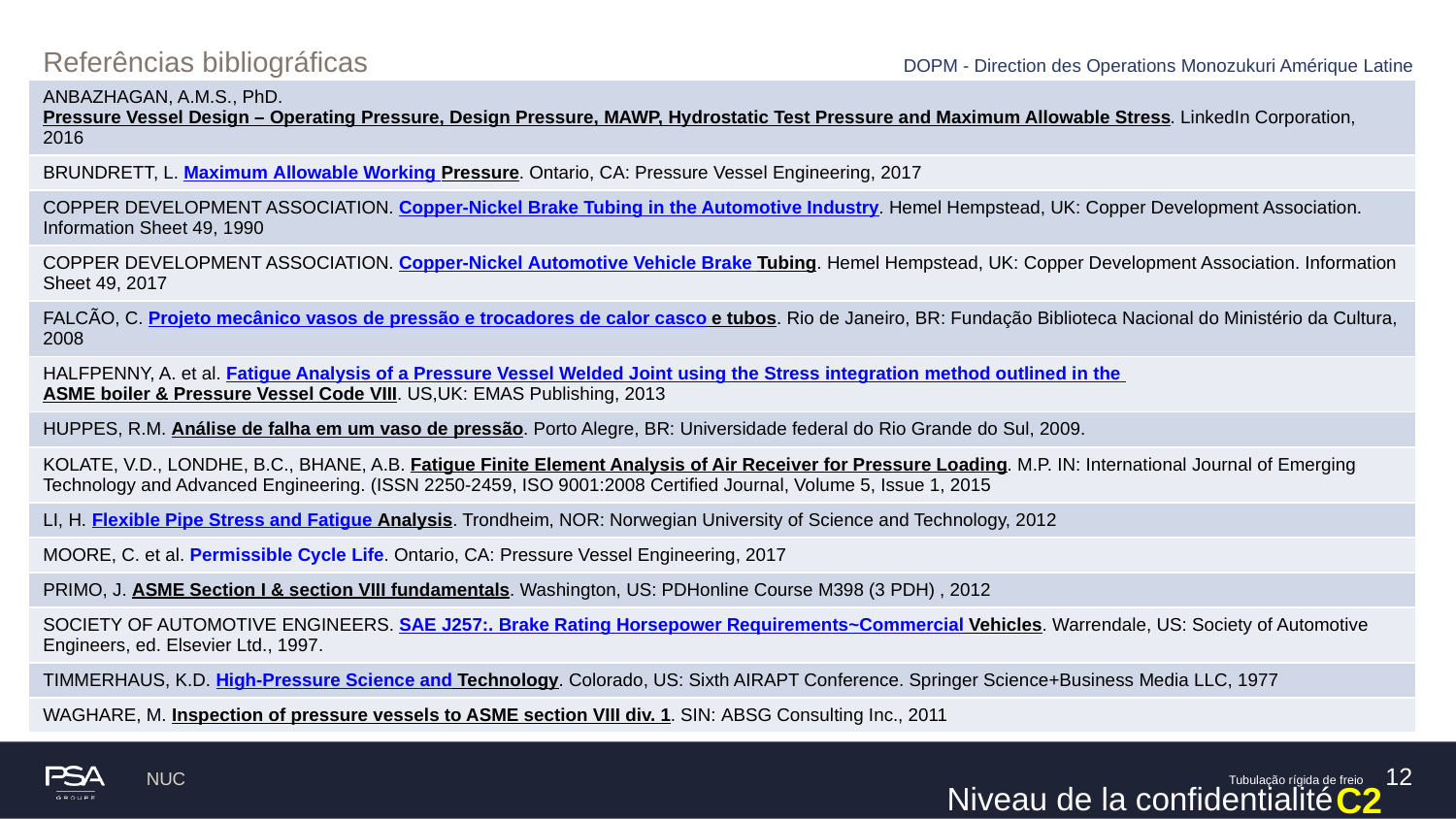

# Referências bibliográficas
DOPM - Direction des Operations Monozukuri Amérique Latine
| ANBAZHAGAN, A.M.S., PhD. Pressure Vessel Design – Operating Pressure, Design Pressure, MAWP, Hydrostatic Test Pressure and Maximum Allowable Stress. LinkedIn Corporation, 2016 |
| --- |
| BRUNDRETT, L. Maximum Allowable Working Pressure. Ontario, CA: Pressure Vessel Engineering, 2017 |
| COPPER DEVELOPMENT ASSOCIATION. Copper-Nickel Brake Tubing in the Automotive Industry. Hemel Hempstead, UK: Copper Development Association. Information Sheet 49, 1990 |
| COPPER DEVELOPMENT ASSOCIATION. Copper-Nickel Automotive Vehicle Brake Tubing. Hemel Hempstead, UK: Copper Development Association. Information Sheet 49, 2017 |
| FALCÃO, C. Projeto mecânico vasos de pressão e trocadores de calor casco e tubos. Rio de Janeiro, BR: Fundação Biblioteca Nacional do Ministério da Cultura, 2008 |
| HALFPENNY, A. et al. Fatigue Analysis of a Pressure Vessel Welded Joint using the Stress integration method outlined in the ASME boiler & Pressure Vessel Code VIII. US,UK: EMAS Publishing, 2013 |
| HUPPES, R.M. Análise de falha em um vaso de pressão. Porto Alegre, BR: Universidade federal do Rio Grande do Sul, 2009. |
| KOLATE, V.D., LONDHE, B.C., BHANE, A.B. Fatigue Finite Element Analysis of Air Receiver for Pressure Loading. M.P. IN: International Journal of Emerging Technology and Advanced Engineering. (ISSN 2250-2459, ISO 9001:2008 Certified Journal, Volume 5, Issue 1, 2015 |
| LI, H. Flexible Pipe Stress and Fatigue Analysis. Trondheim, NOR: Norwegian University of Science and Technology, 2012 |
| MOORE, C. et al. Permissible Cycle Life. Ontario, CA: Pressure Vessel Engineering, 2017 |
| PRIMO, J. ASME Section I & section VIII fundamentals. Washington, US: PDHonline Course M398 (3 PDH) , 2012 |
| SOCIETY OF AUTOMOTIVE ENGINEERS. SAE J257:. Brake Rating Horsepower Requirements~Commercial Vehicles. Warrendale, US: Society of Automotive Engineers, ed. Elsevier Ltd., 1997. |
| TIMMERHAUS, K.D. High-Pressure Science and Technology. Colorado, US: Sixth AIRAPT Conference. Springer Science+Business Media LLC, 1977 |
| WAGHARE, M. Inspection of pressure vessels to ASME section VIII div. 1. SIN: ABSG Consulting Inc., 2011 |
12
NUC
Tubulação rígida de freio
C2